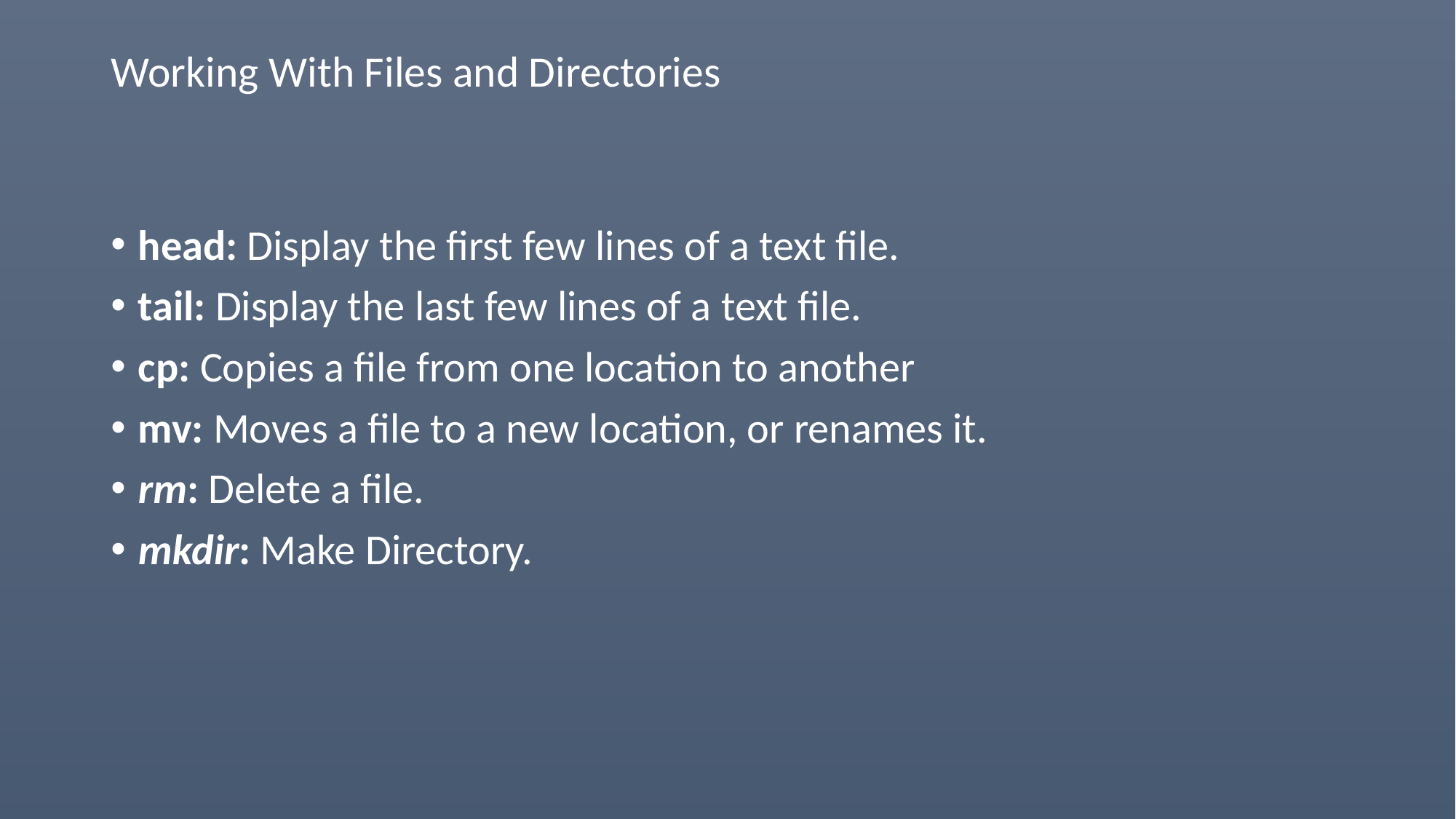

# Working With Files and Directories
head: Display the first few lines of a text file.
tail: Display the last few lines of a text file.
cp: Copies a file from one location to another
mv: Moves a file to a new location, or renames it.
rm: Delete a file.
mkdir: Make Directory.